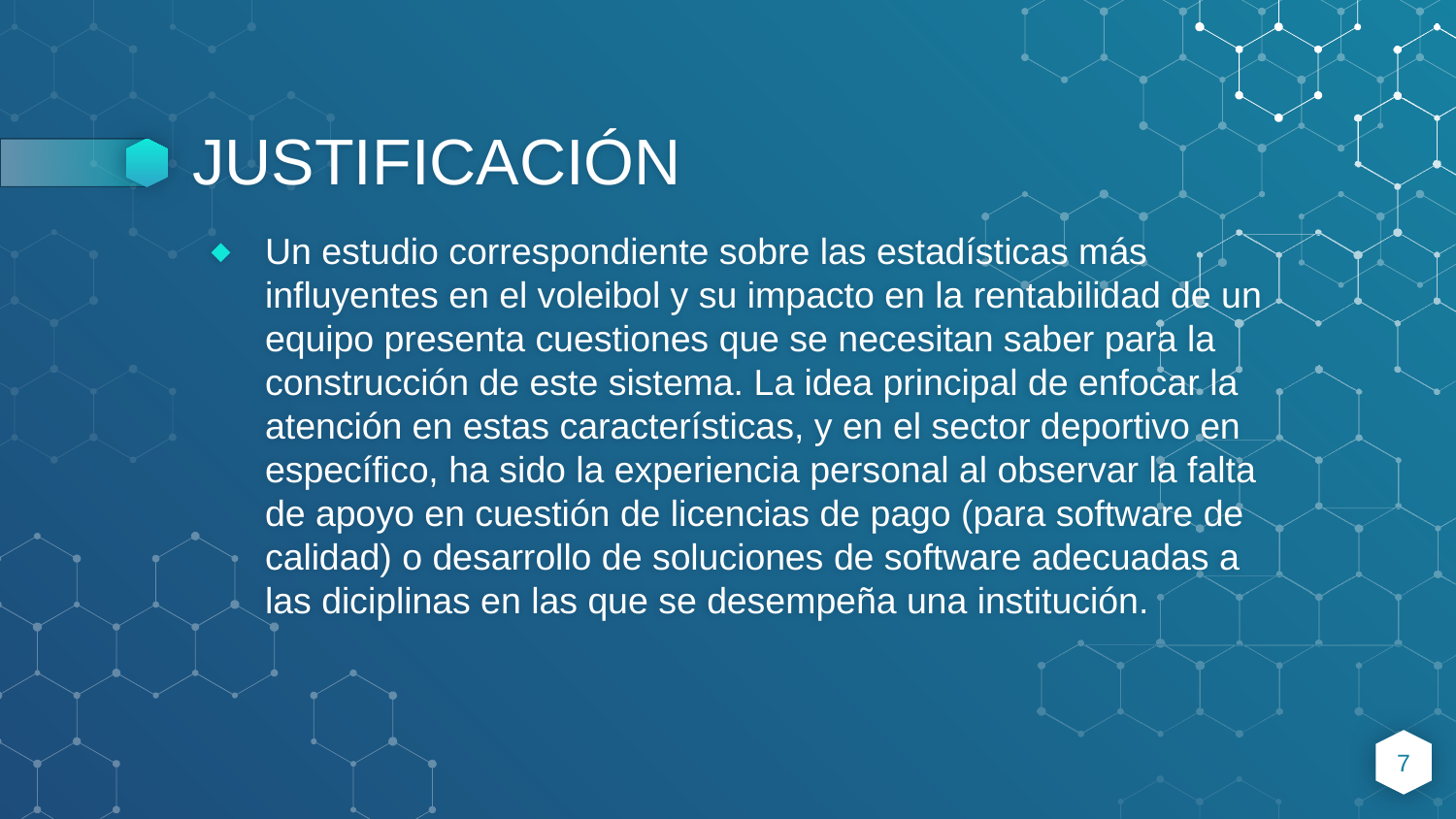

# JUSTIFICACIÓN
Un estudio correspondiente sobre las estadísticas más influyentes en el voleibol y su impacto en la rentabilidad de un equipo presenta cuestiones que se necesitan saber para la construcción de este sistema. La idea principal de enfocar la atención en estas características, y en el sector deportivo en específico, ha sido la experiencia personal al observar la falta de apoyo en cuestión de licencias de pago (para software de calidad) o desarrollo de soluciones de software adecuadas a las diciplinas en las que se desempeña una institución.
7